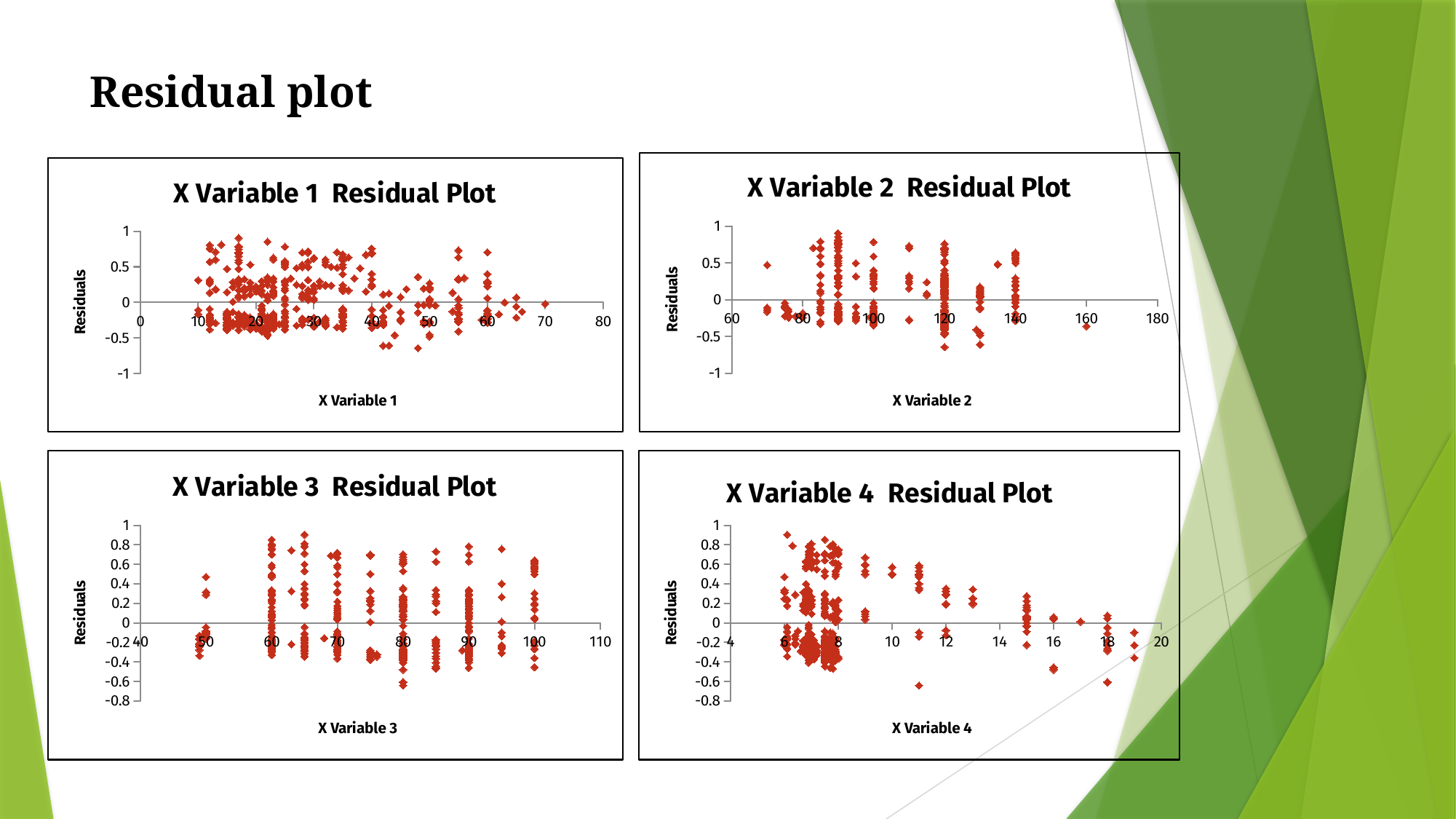

Residual plot

### Chart: X Variable 2  Residual Plot

| Category |  |
|---|---|

### Chart: X Variable 1  Residual Plot

| Category |  |
|---|---|

### Chart: X Variable 3  Residual Plot

| Category |  |
|---|---|

### Chart: X Variable 4  Residual Plot

| Category |  |
|---|---|